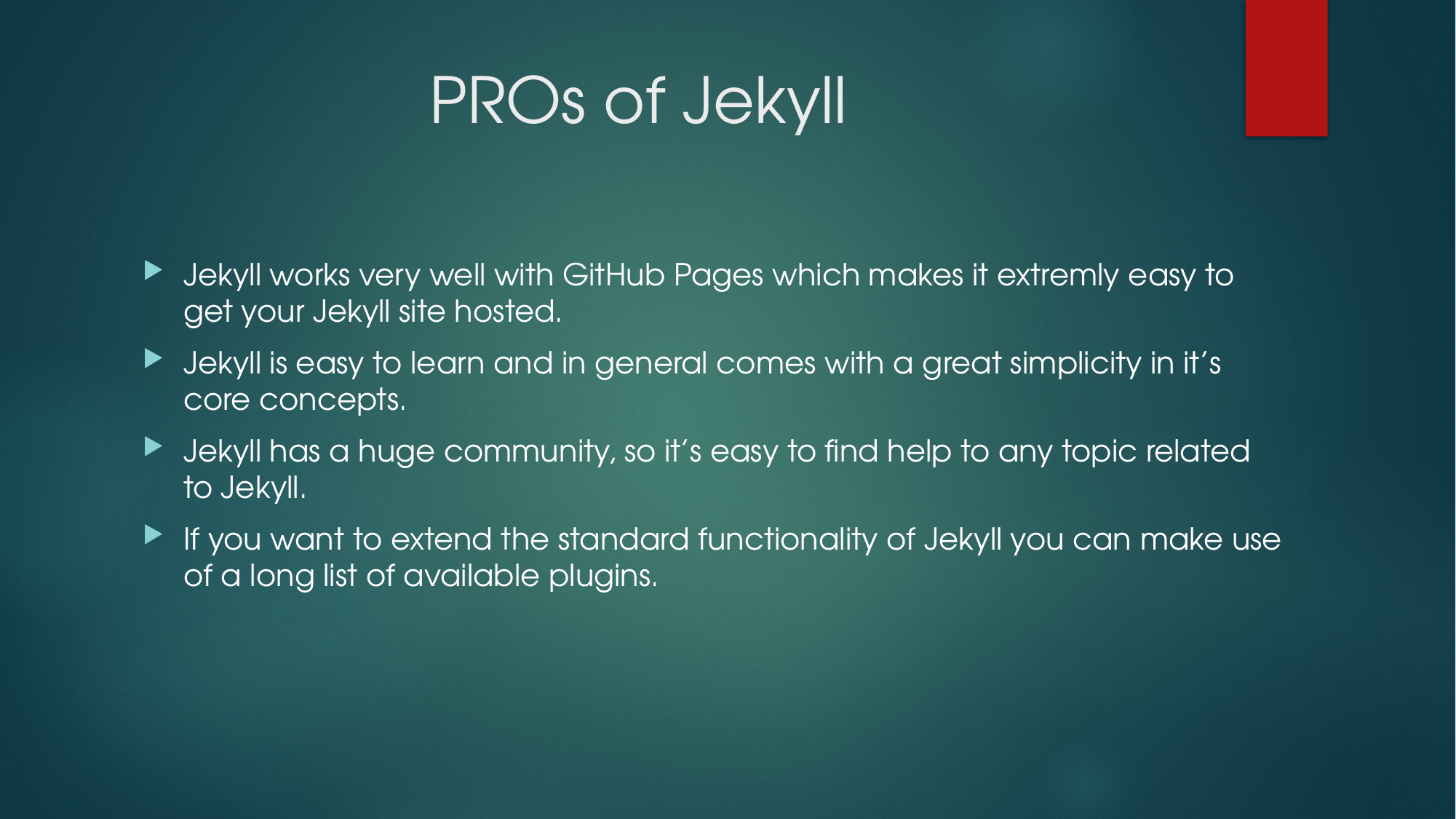

# PROs of Jekyll

Jekyll works very well with GitHub Pages which makes it extremly easy to get your Jekyll site hosted.
Jekyll is easy to learn and in general comes with a great simplicity in it’s core concepts.
Jekyll has a huge community, so it’s easy to find help to any topic related to Jekyll.
If you want to extend the standard functionality of Jekyll you can make use of a long list of available plugins.